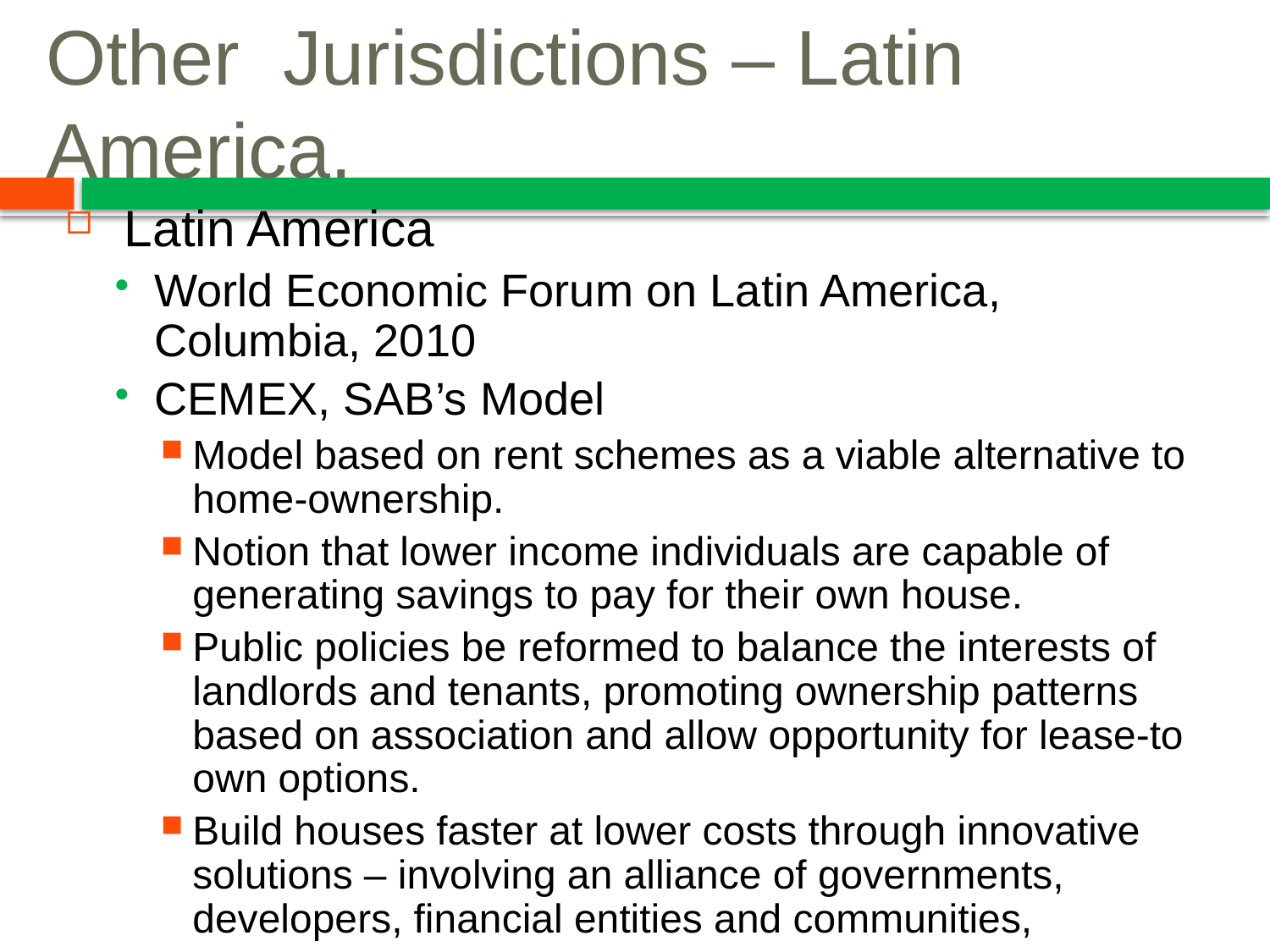

# Other  Jurisdictions – Latin America.
 Latin America
World Economic Forum on Latin America, Columbia, 2010
CEMEX, SAB’s Model
Model based on rent schemes as a viable alternative to home-ownership.
Notion that lower income individuals are capable of generating savings to pay for their own house.
Public policies be reformed to balance the interests of landlords and tenants, promoting ownership patterns based on association and allow opportunity for lease-to own options.
Build houses faster at lower costs through innovative solutions – involving an alliance of governments, developers, financial entities and communities,